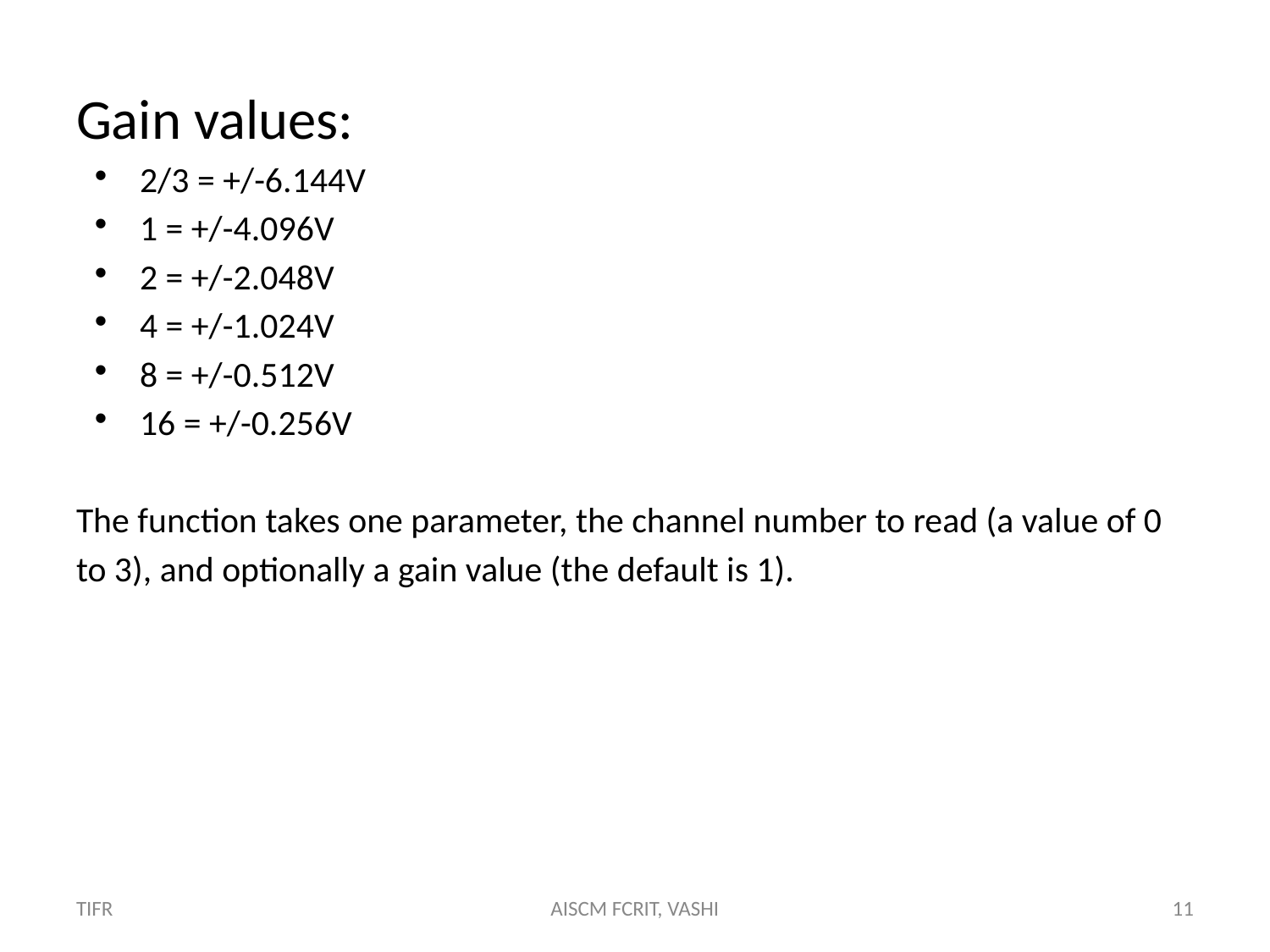

Gain values:
2/3 = +/-6.144V
1 = +/-4.096V
2 = +/-2.048V
4 = +/-1.024V
8 = +/-0.512V
16 = +/-0.256V

The function takes one parameter, the channel number to read (a value of 0 to 3), and optionally a gain value (the default is 1).

TIFR
AISCM FCRIT, VASHI
11